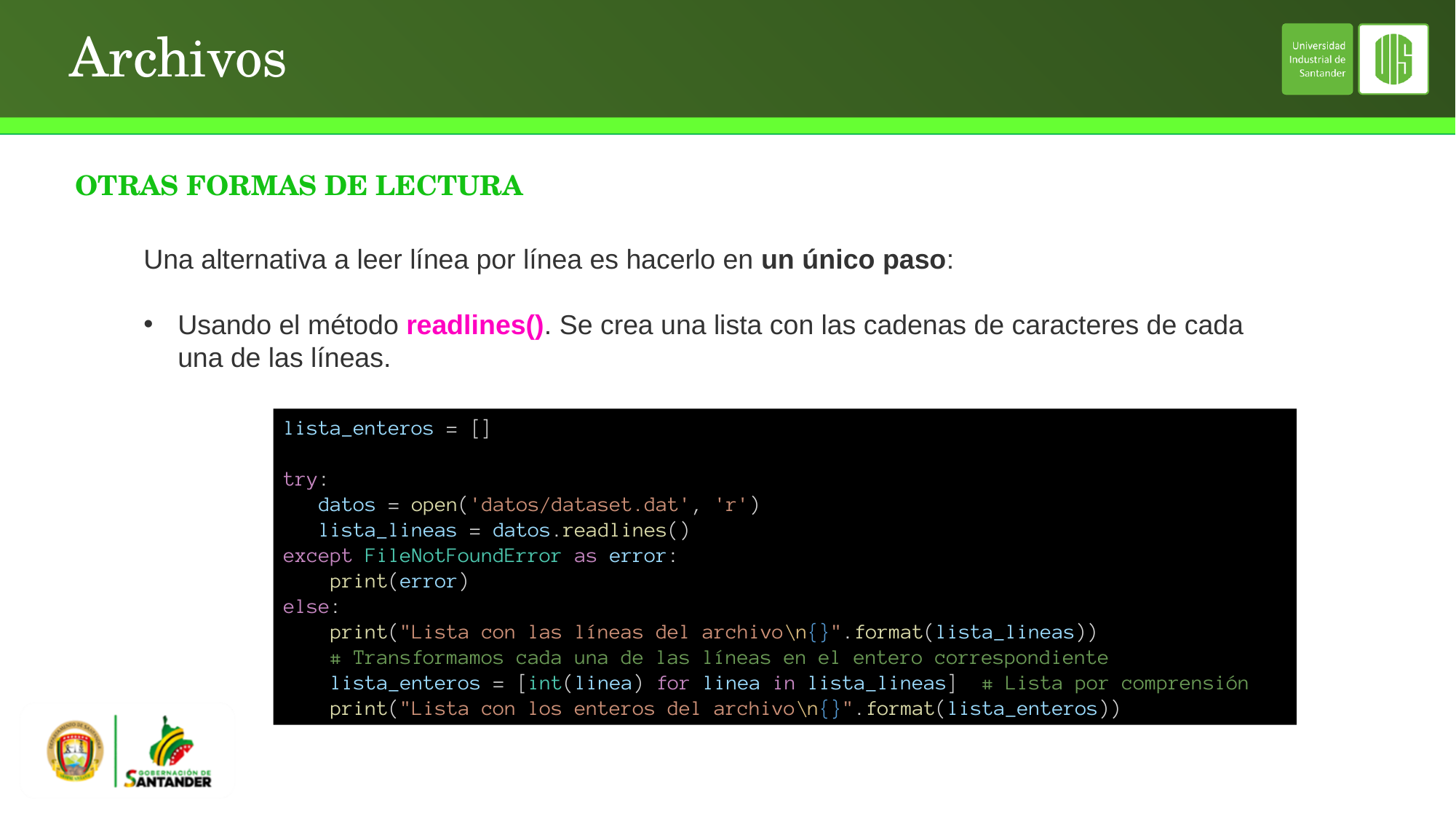

# Archivos
OTRAS FORMAS DE LECTURA
Una alternativa a leer línea por línea es hacerlo en un único paso:

Usando el método readlines(). Se crea una lista con las cadenas de caracteres de cada una de las líneas.
lista_enteros = []
try:
   datos = open('datos/dataset.dat', 'r')
   lista_lineas = datos.readlines()
except FileNotFoundError as error:
    print(error)
else:
    print("Lista con las líneas del archivo\n{}".format(lista_lineas))
    # Transformamos cada una de las líneas en el entero correspondiente
    lista_enteros = [int(linea) for linea in lista_lineas]  # Lista por comprensión
    print("Lista con los enteros del archivo\n{}".format(lista_enteros))